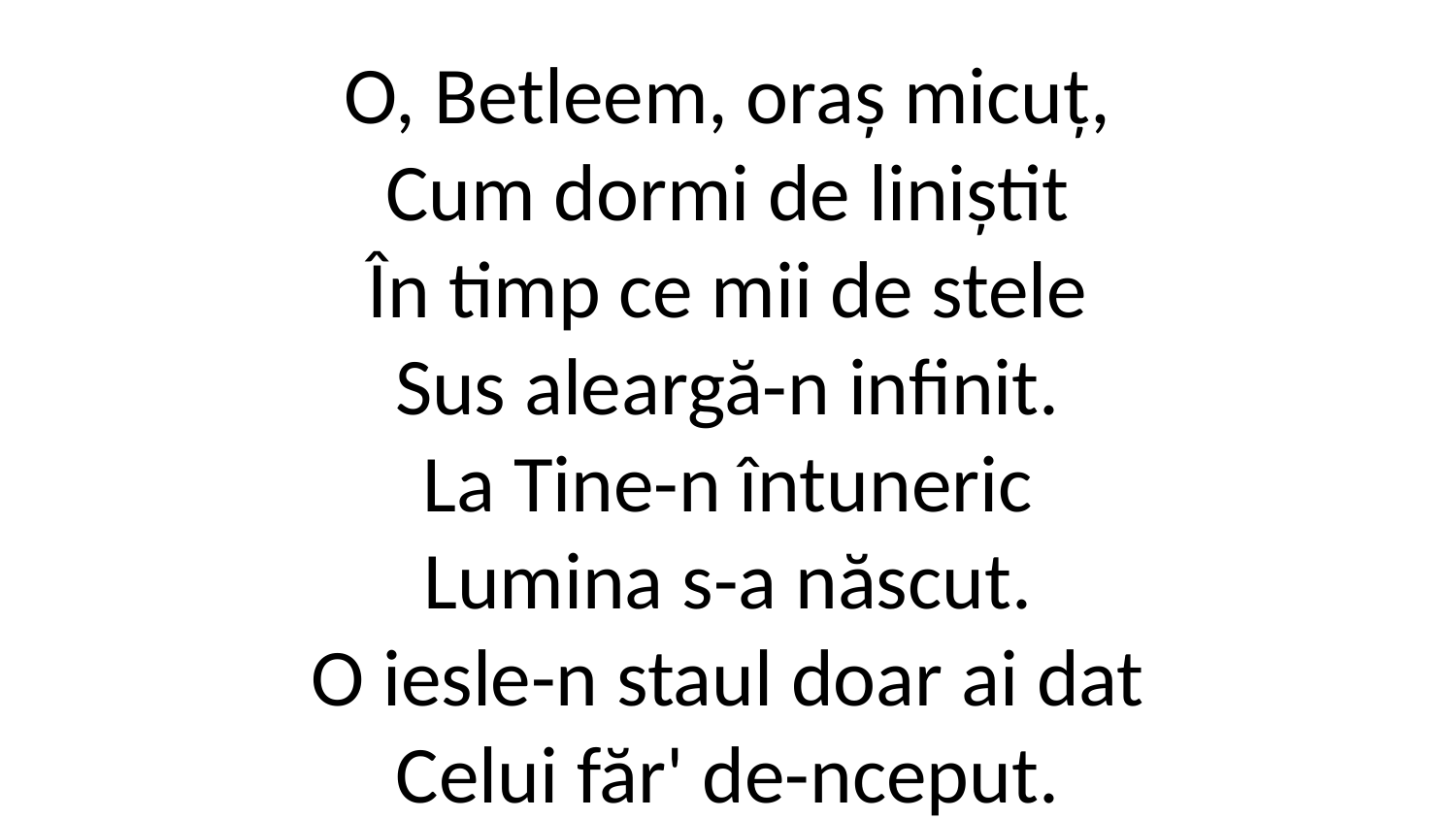

O, Betleem, oraș micuț,
Cum dormi de liniștit
În timp ce mii de stele
Sus aleargă-n infinit.
La Tine-n întuneric
Lumina s-a născut.
O iesle-n staul doar ai dat
Celui făr' de-nceput.